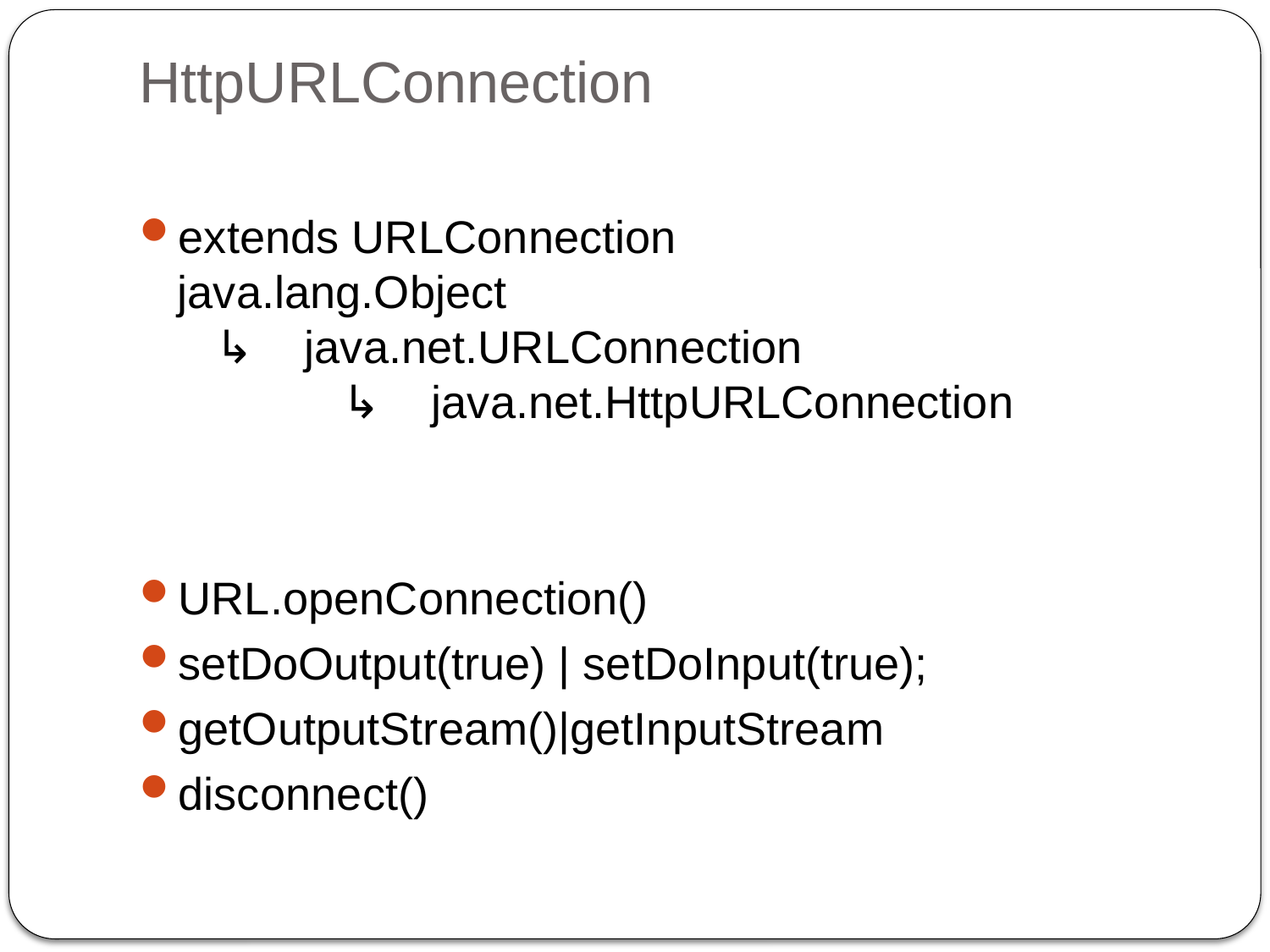

# HttpURLConnection
extends URLConnection
java.lang.Object
   ↳ 	java.net.URLConnection
  	   ↳ 	java.net.HttpURLConnection

URL.openConnection()
setDoOutput(true) | setDoInput(true);
getOutputStream()|getInputStream
disconnect()